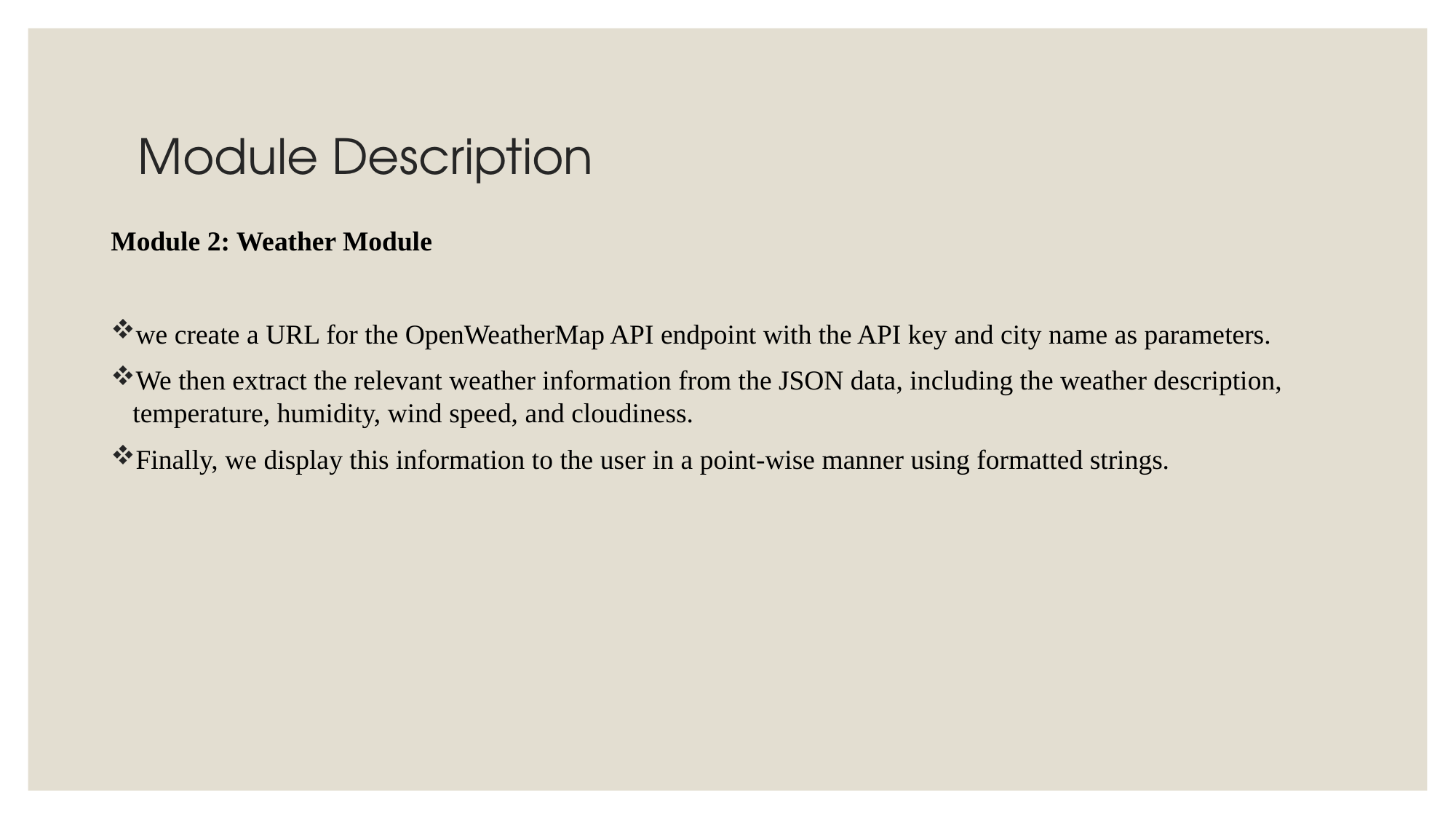

# Module Description
Module 2: Weather Module

we create a URL for the OpenWeatherMap API endpoint with the API key and city name as parameters.
We then extract the relevant weather information from the JSON data, including the weather description, temperature, humidity, wind speed, and cloudiness.
Finally, we display this information to the user in a point-wise manner using formatted strings.